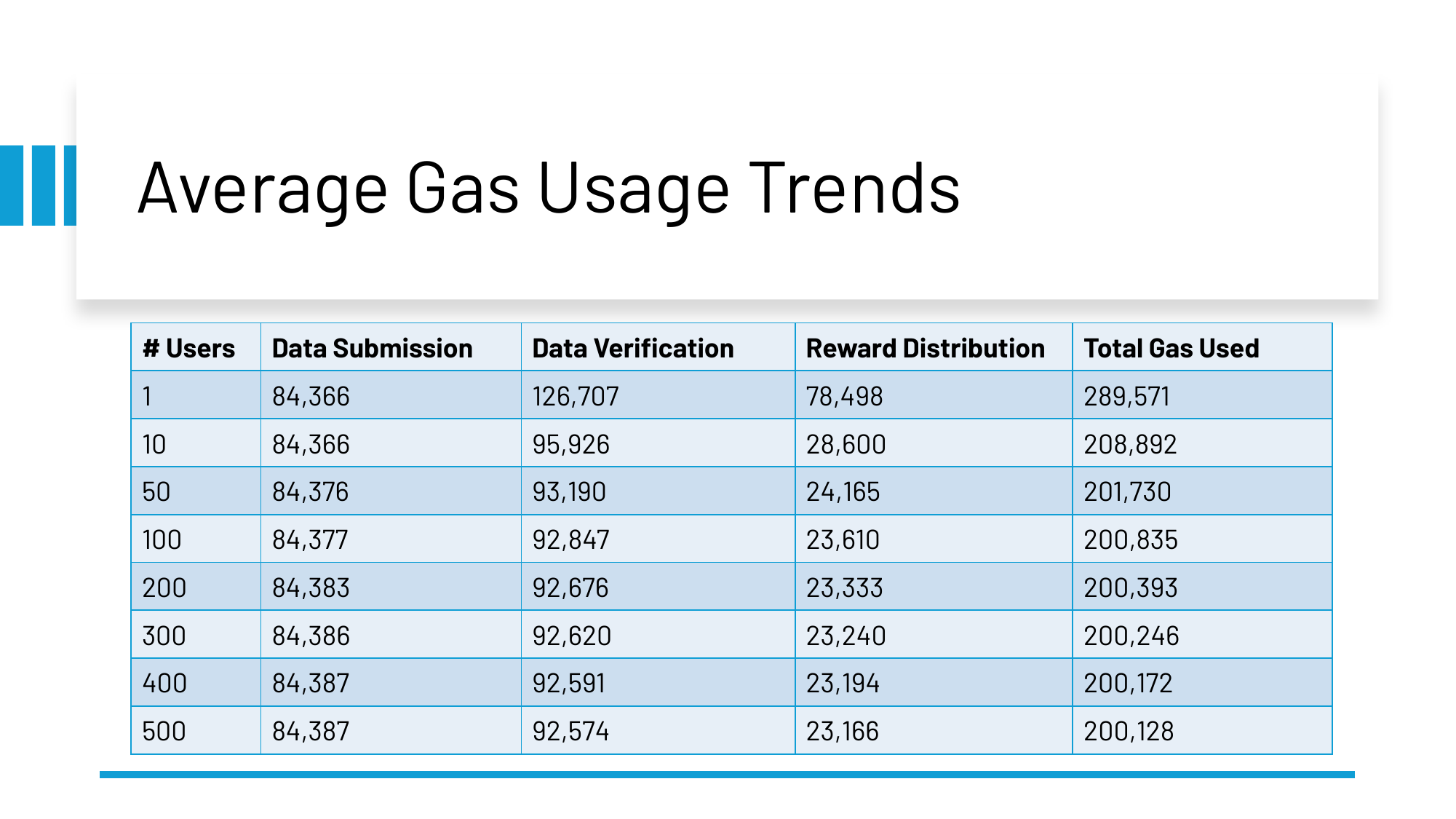

# Average Gas Usage Trends

| # Users | Data Submission | Data Verification | Reward Distribution | Total Gas Used |
| --- | --- | --- | --- | --- |
| 1 | 84,366 | 126,707 | 78,498 | 289,571 |
| 10 | 84,366 | 95,926 | 28,600 | 208,892 |
| 50 | 84,376 | 93,190 | 24,165 | 201,730 |
| 100 | 84,377 | 92,847 | 23,610 | 200,835 |
| 200 | 84,383 | 92,676 | 23,333 | 200,393 |
| 300 | 84,386 | 92,620 | 23,240 | 200,246 |
| 400 | 84,387 | 92,591 | 23,194 | 200,172 |
| 500 | 84,387 | 92,574 | 23,166 | 200,128 |